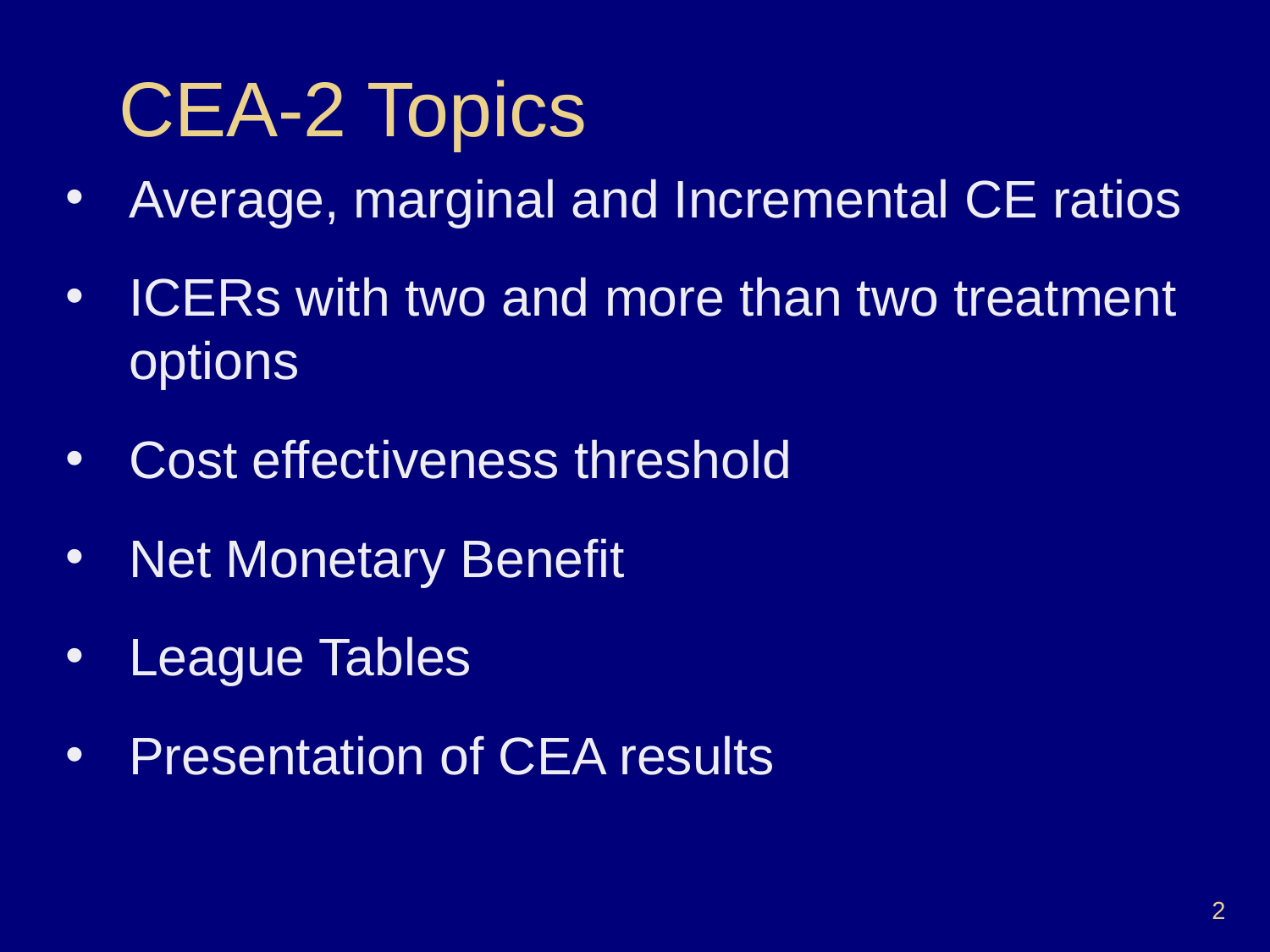

# CEA-2 Topics
Average, marginal and Incremental CE ratios
ICERs with two and more than two treatment options
Cost effectiveness threshold
Net Monetary Benefit
League Tables
Presentation of CEA results
2